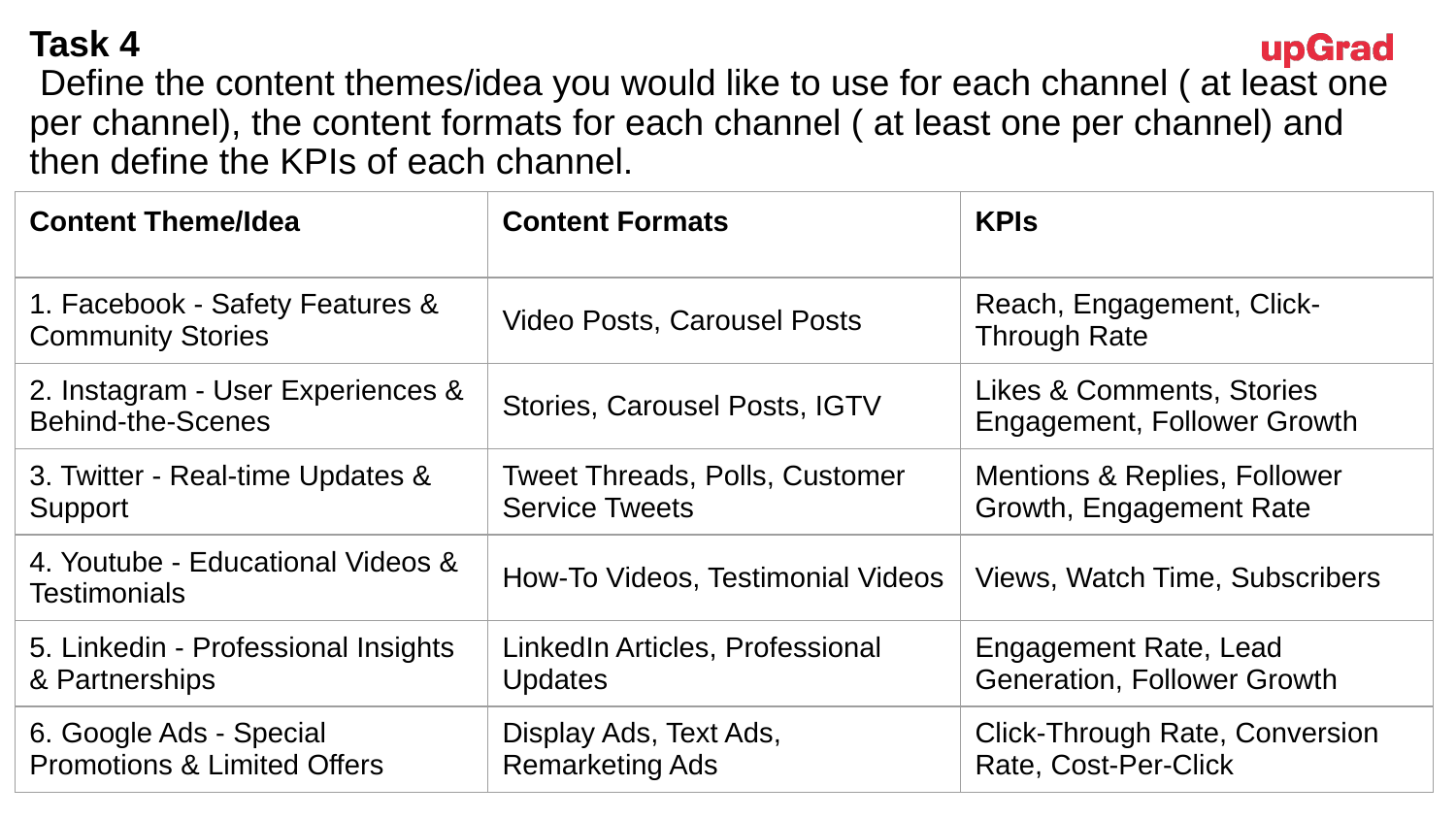

# Task 4
 Define the content themes/idea you would like to use for each channel ( at least one per channel), the content formats for each channel ( at least one per channel) and then define the KPIs of each channel.
| Content Theme/Idea | Content Formats | KPIs |
| --- | --- | --- |
| 1. Facebook - Safety Features & Community Stories | Video Posts, Carousel Posts | Reach, Engagement, Click-Through Rate |
| 2. Instagram - User Experiences & Behind-the-Scenes | Stories, Carousel Posts, IGTV | Likes & Comments, Stories Engagement, Follower Growth |
| 3. Twitter - Real-time Updates & Support | Tweet Threads, Polls, Customer Service Tweets | Mentions & Replies, Follower Growth, Engagement Rate |
| 4. Youtube - Educational Videos & Testimonials | How-To Videos, Testimonial Videos | Views, Watch Time, Subscribers |
| 5. Linkedin - Professional Insights & Partnerships | LinkedIn Articles, Professional Updates | Engagement Rate, Lead Generation, Follower Growth |
| 6. Google Ads - Special Promotions & Limited Offers | Display Ads, Text Ads, Remarketing Ads | Click-Through Rate, Conversion Rate, Cost-Per-Click |